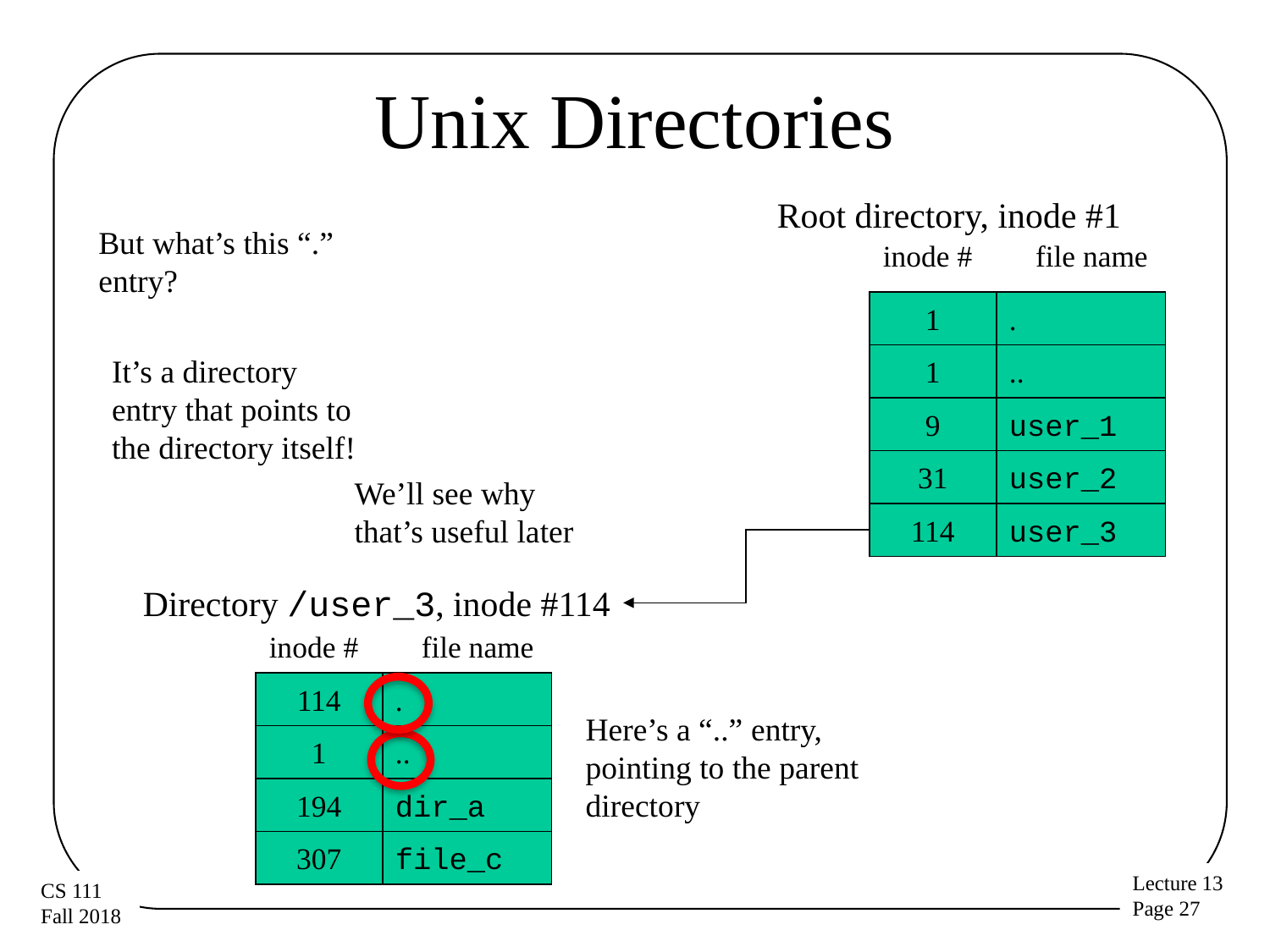

# Unix Directories
Root directory, inode #1
But what’s this “.” entry?

inode #
file name
1
.
It’s a directory entry that points to the directory itself!
1
..
9
user_1
31
user_2
We’ll see why that’s useful later
114
user_3
Directory /user_3, inode #114
inode #
file name
114
.

Here’s a “..” entry, pointing to the parent directory
1
..

194
dir_a
307
file_c